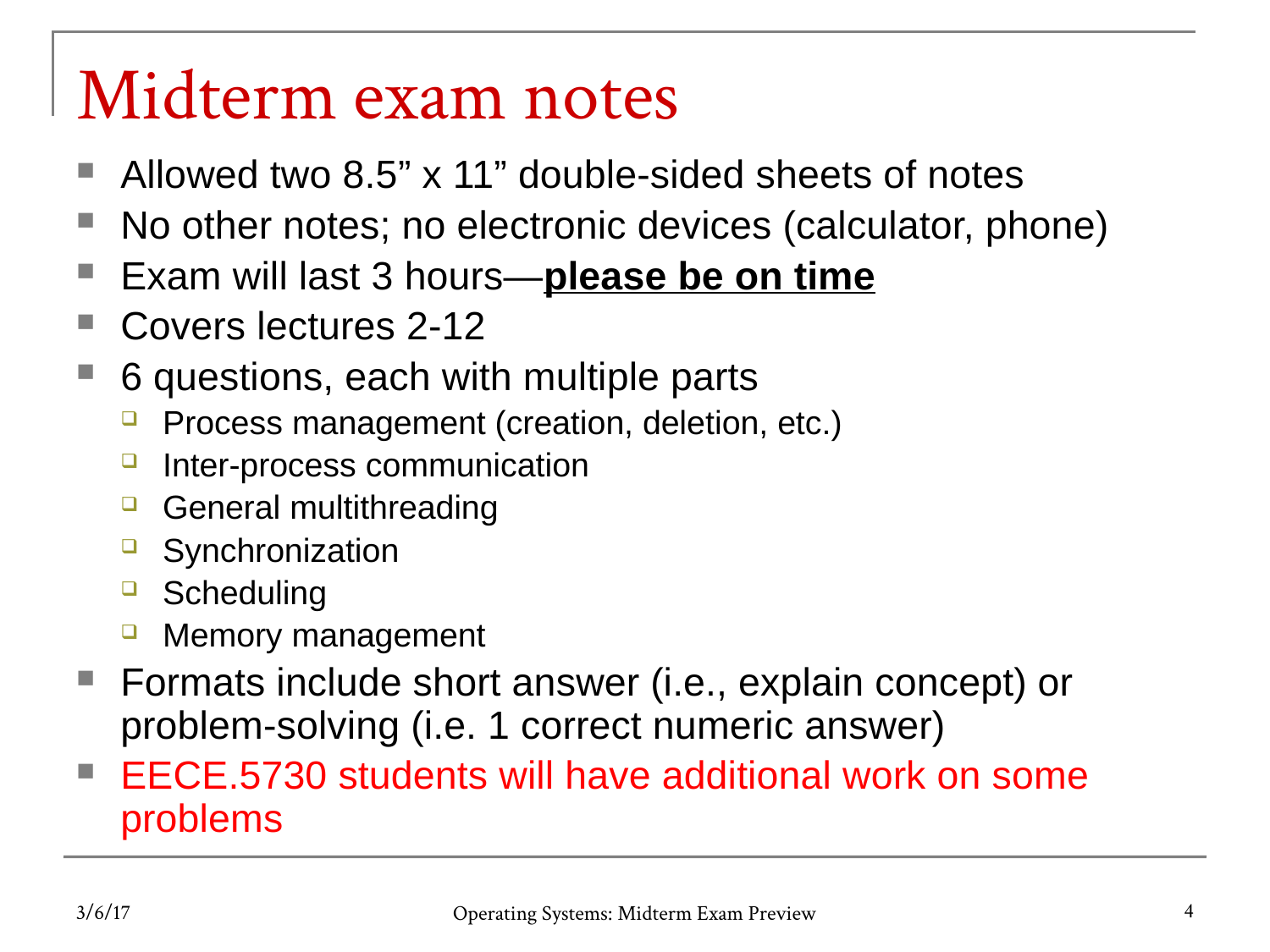

# Midterm exam notes
Allowed two 8.5” x 11” double-sided sheets of notes
No other notes; no electronic devices (calculator, phone)
Exam will last 3 hours—please be on time
Covers lectures 2-12
6 questions, each with multiple parts
Process management (creation, deletion, etc.)
Inter-process communication
General multithreading
Synchronization
Scheduling
Memory management
Formats include short answer (i.e., explain concept) or problem-solving (i.e. 1 correct numeric answer)
EECE.5730 students will have additional work on some problems
3/6/17
4
Operating Systems: Midterm Exam Preview